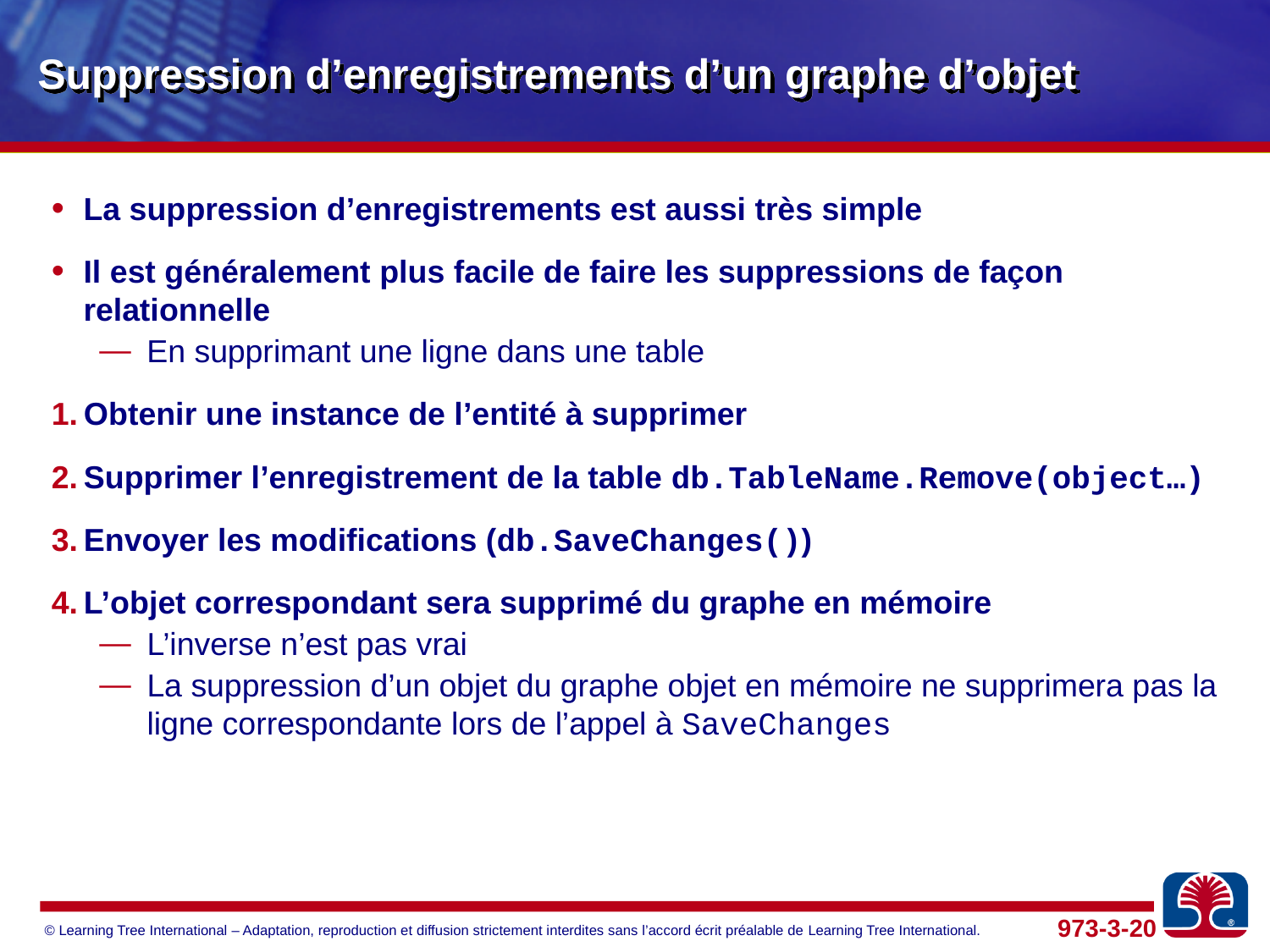

# Suppression d’enregistrements d’un graphe d’objet
La suppression d’enregistrements est aussi très simple
Il est généralement plus facile de faire les suppressions de façon relationnelle
En supprimant une ligne dans une table
Obtenir une instance de l’entité à supprimer
Supprimer l’enregistrement de la table db.TableName.Remove(object…)
Envoyer les modifications (db.SaveChanges())
L’objet correspondant sera supprimé du graphe en mémoire
L’inverse n’est pas vrai
La suppression d’un objet du graphe objet en mémoire ne supprimera pas la ligne correspondante lors de l’appel à SaveChanges